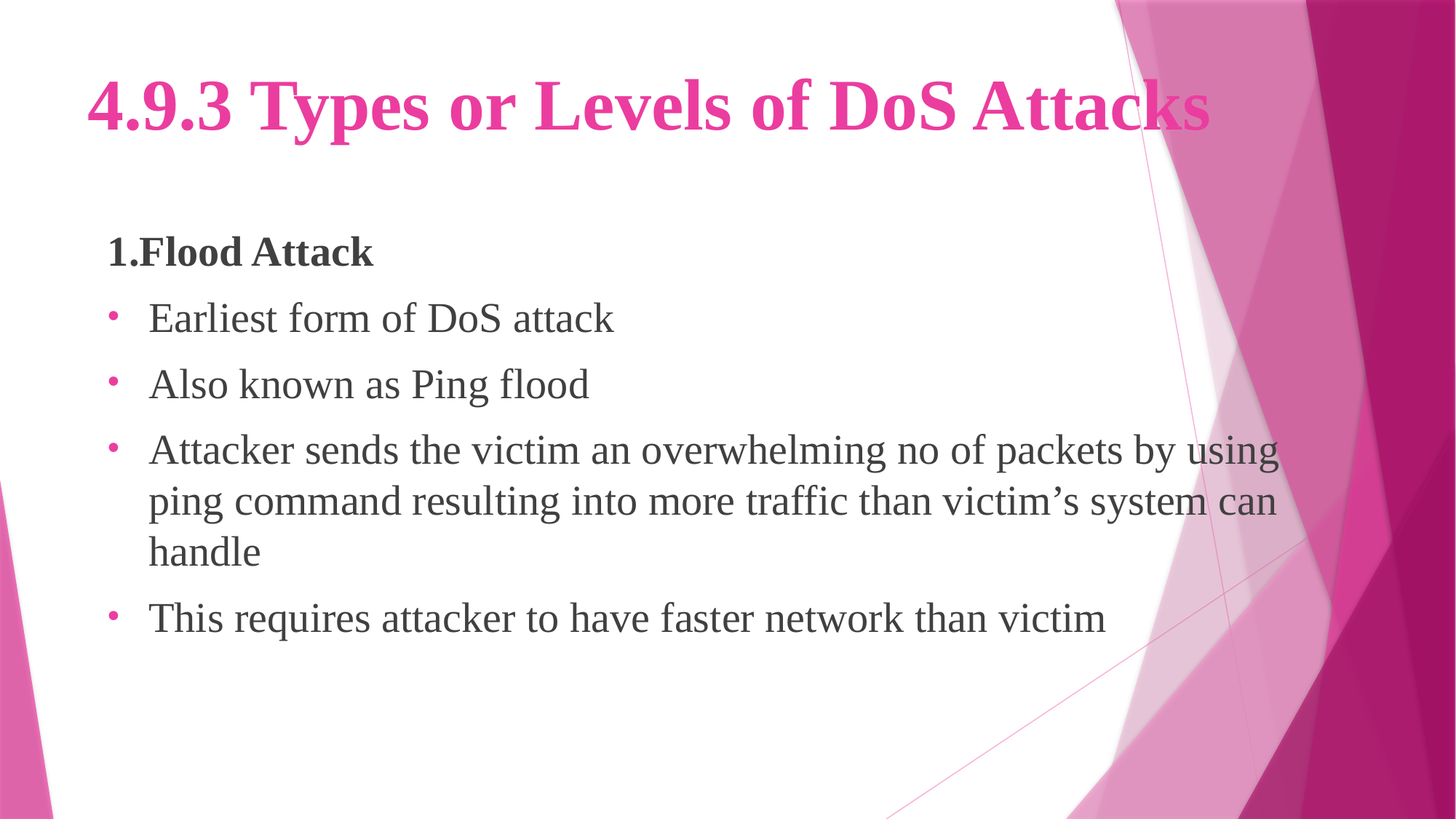

# 4.9.3 Types or Levels of DoS Attacks

1.Flood Attack
Earliest form of DoS attack
Also known as Ping flood
Attacker sends the victim an overwhelming no of packets by using ping command resulting into more traffic than victim’s system can handle
This requires attacker to have faster network than victim